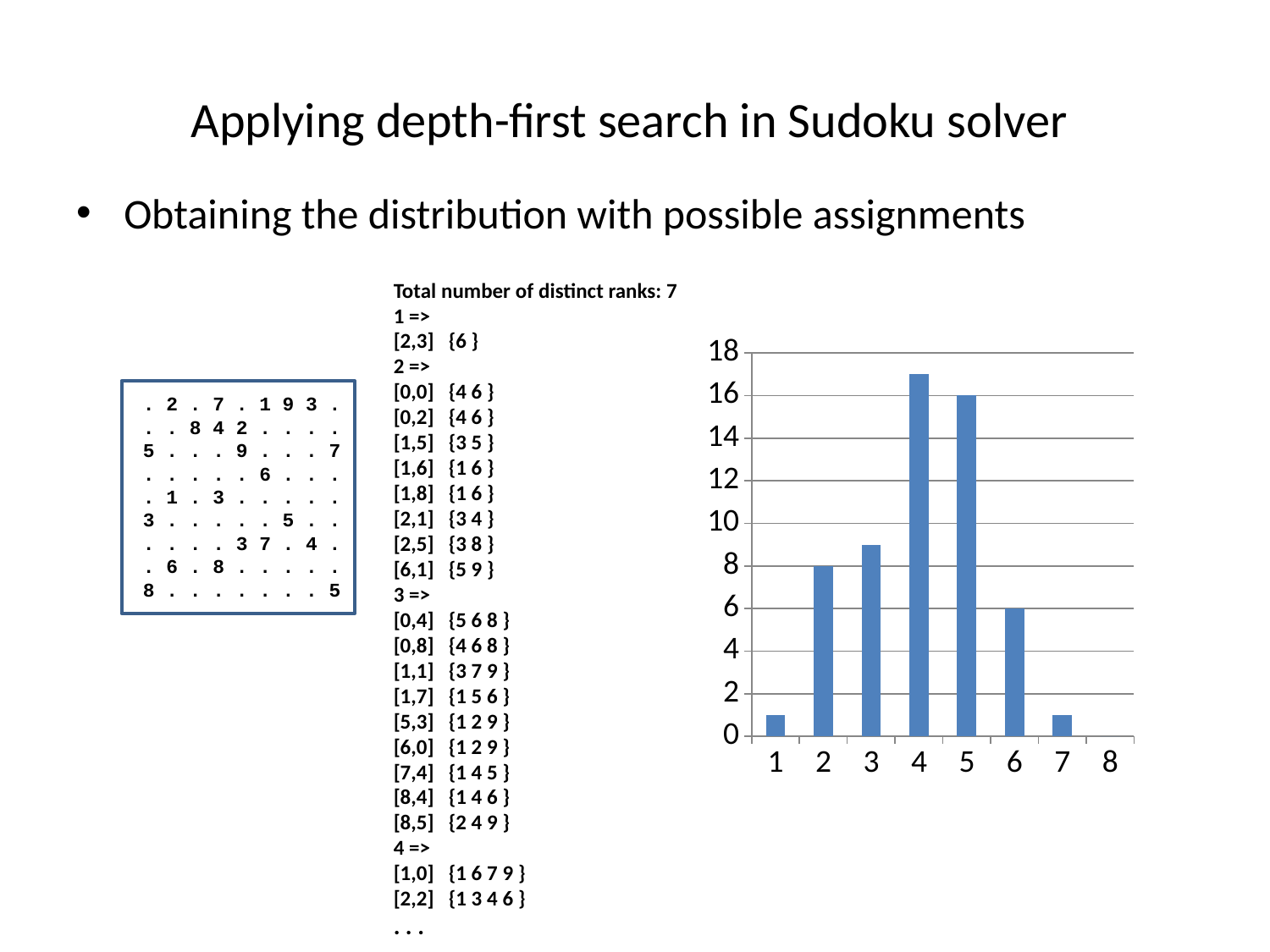

# Applying depth-first search in Sudoku solver
Obtaining the distribution with possible assignments

Total number of distinct ranks: 7
1 =>
[2,3]   {6 }
2 =>
[0,0]   {4 6 }
[0,2]   {4 6 }
[1,5]   {3 5 }
[1,6]   {1 6 }
[1,8]   {1 6 }
[2,1]   {3 4 }
[2,5]   {3 8 }
[6,1]   {5 9 }
3 =>
[0,4]   {5 6 8 }
[0,8]   {4 6 8 }
[1,1]   {3 7 9 }
[1,7]   {1 5 6 }
[5,3]   {1 2 9 }
[6,0]   {1 2 9 }
[7,4]   {1 4 5 }
[8,4]   {1 4 6 }
[8,5]   {2 4 9 }
4 =>
[1,0]   {1 6 7 9 }
[2,2]   {1 3 4 6 }
. . .

### Chart

| Category | Series 1 |
|---|---|
| 1 | 1.0 |
| 2 | 8.0 |
| 3 | 9.0 |
| 4 | 17.0 |
| 5 | 16.0 |
| 6 | 6.0 |
| 7 | 1.0 |
| 8 | 0.0 |
. 2 . 7 . 1 9 3 .
. . 8 4 2 . . . .
5 . . . 9 . . . 7
. . . . . 6 . . .
. 1 . 3 . . . . .
3 . . . . . 5 . .
. . . . 3 7 . 4 .
. 6 . 8 . . . . .
8 . . . . . . . 5